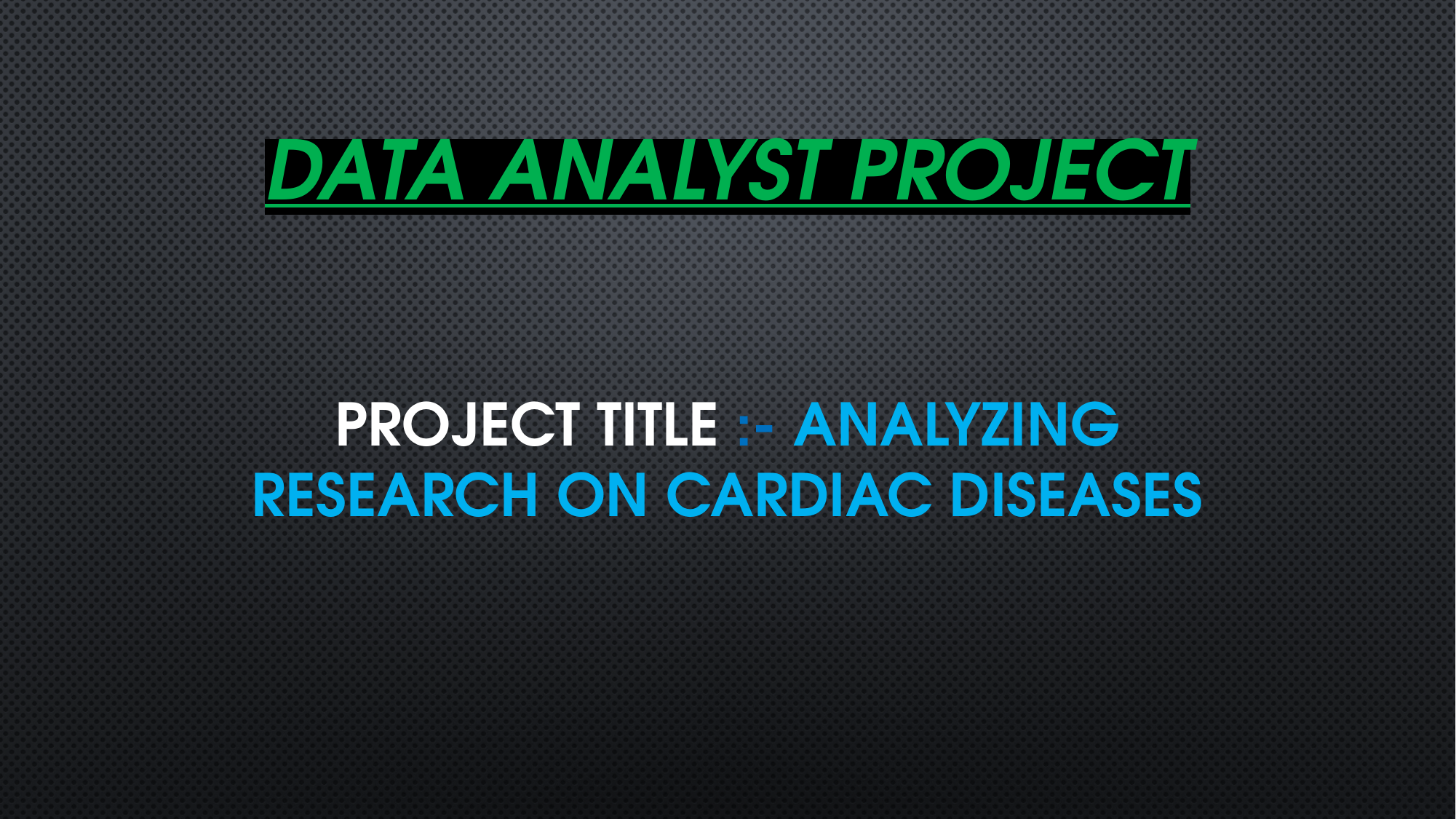

# Data Analyst Project
Project Title :- Analyzing Research on Cardiac Diseases